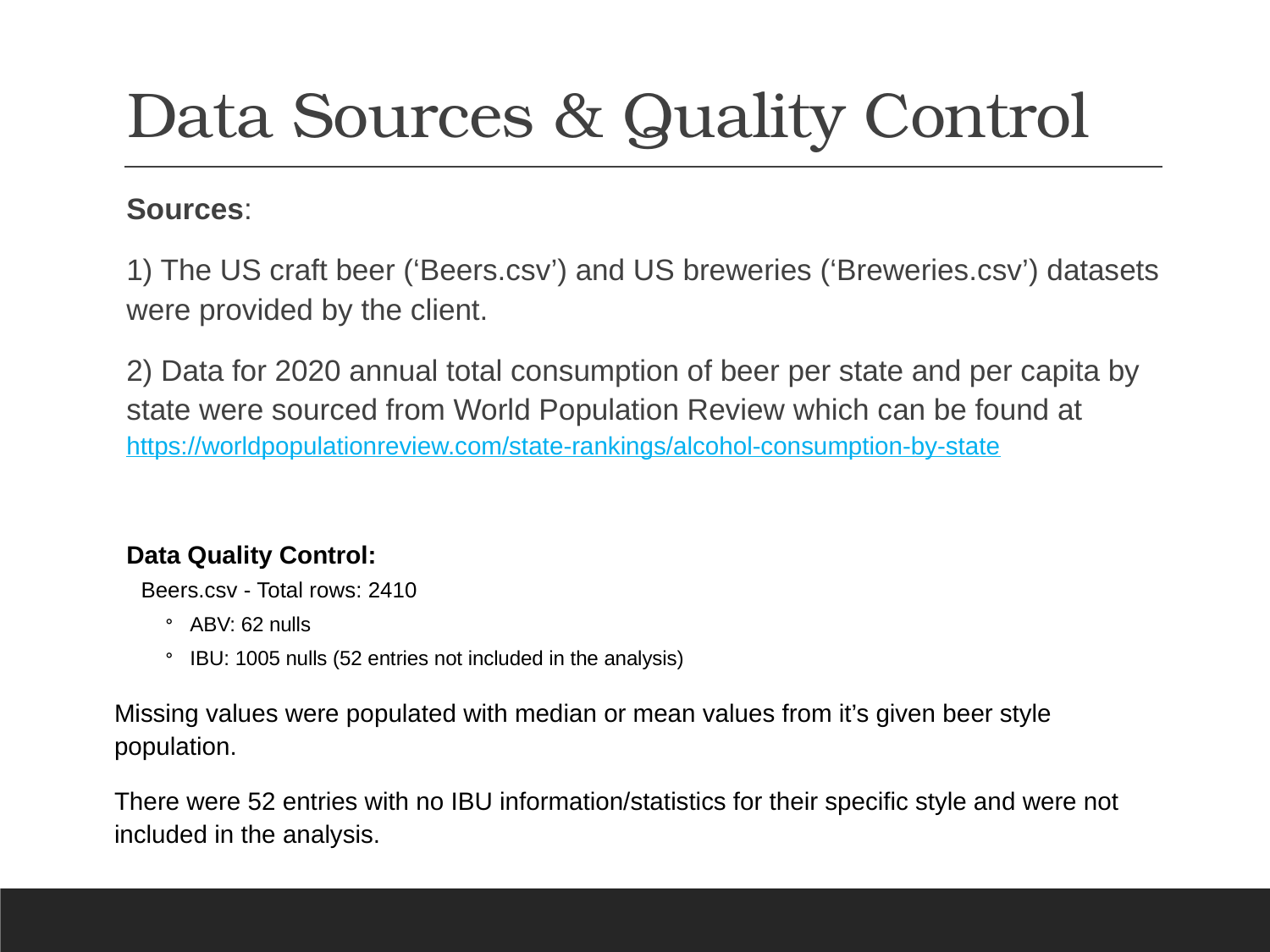

# Data Sources & Quality Control
Sources:
1) The US craft beer (‘Beers.csv’) and US breweries (‘Breweries.csv’) datasets were provided by the client.
2) Data for 2020 annual total consumption of beer per state and per capita by state were sourced from World Population Review which can be found at https://worldpopulationreview.com/state-rankings/alcohol-consumption-by-state

Data Quality Control:
Beers.csv - Total rows: 2410
ABV: 62 nulls
IBU: 1005 nulls (52 entries not included in the analysis)
Missing values were populated with median or mean values from it’s given beer style population.
There were 52 entries with no IBU information/statistics for their specific style and were not included in the analysis.